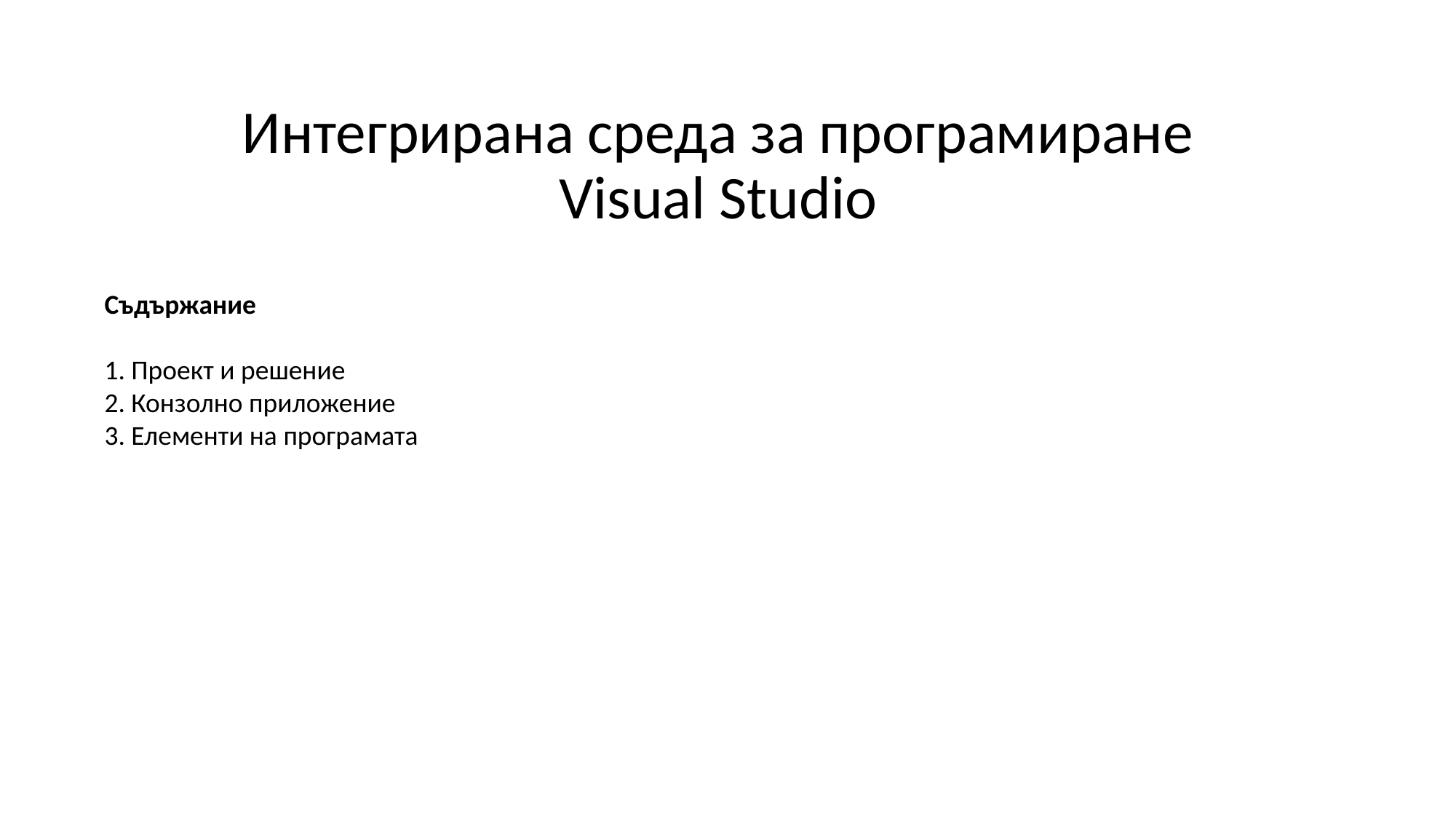

# Интегрирана среда за програмиране Visual Studio
Съдържание

1. Проект и решение
2. Конзолно приложение
3. Елементи на програмата